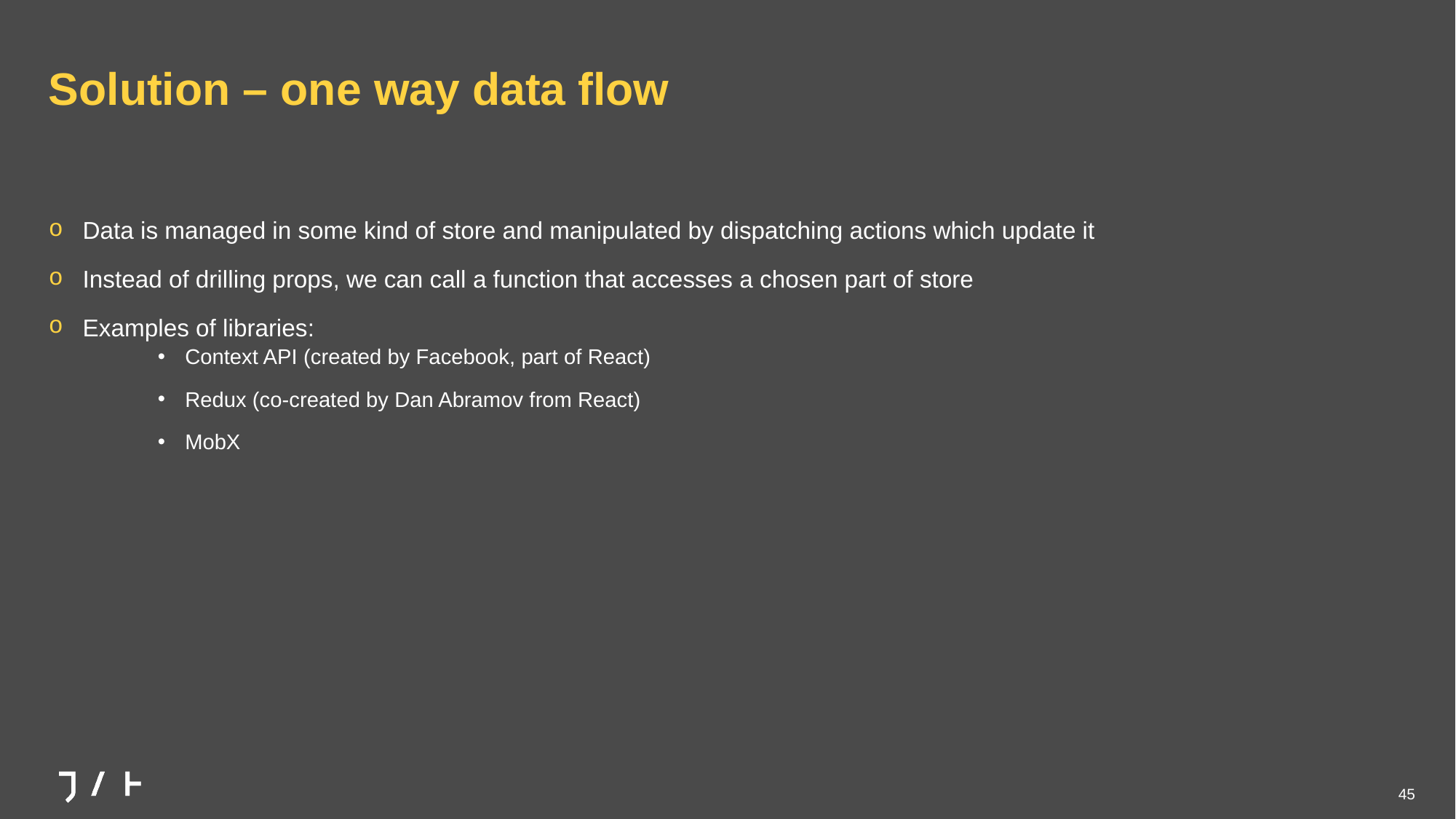

# Solution – one way data flow
Data is managed in some kind of store and manipulated by dispatching actions which update it
Instead of drilling props, we can call a function that accesses a chosen part of store
Examples of libraries:
Context API (created by Facebook, part of React)
Redux (co-created by Dan Abramov from React)
MobX
45